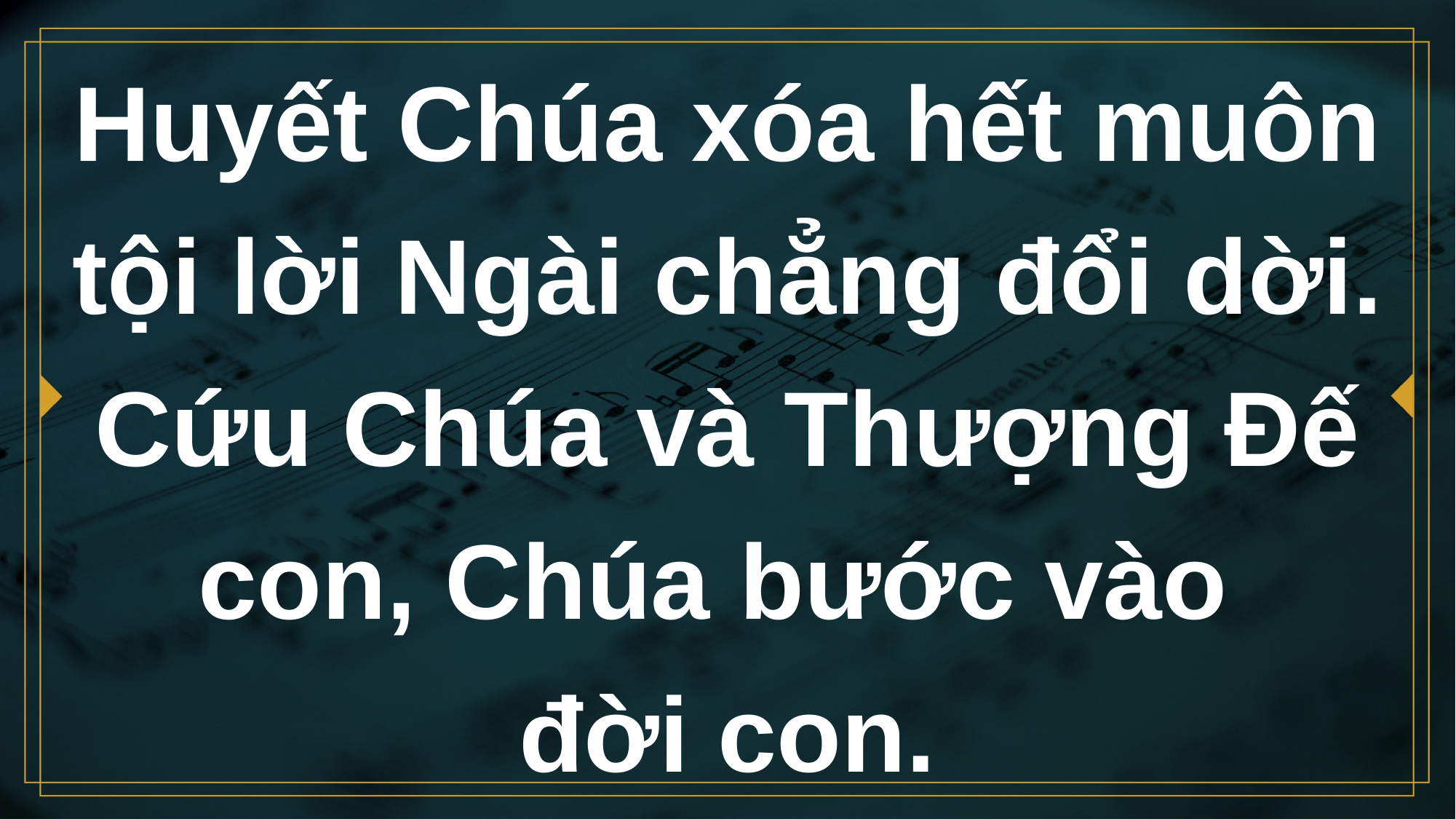

# Huyết Chúa xóa hết muôn tội lời Ngài chẳng đổi dời. Cứu Chúa và Thượng Đế con, Chúa bước vào đời con.